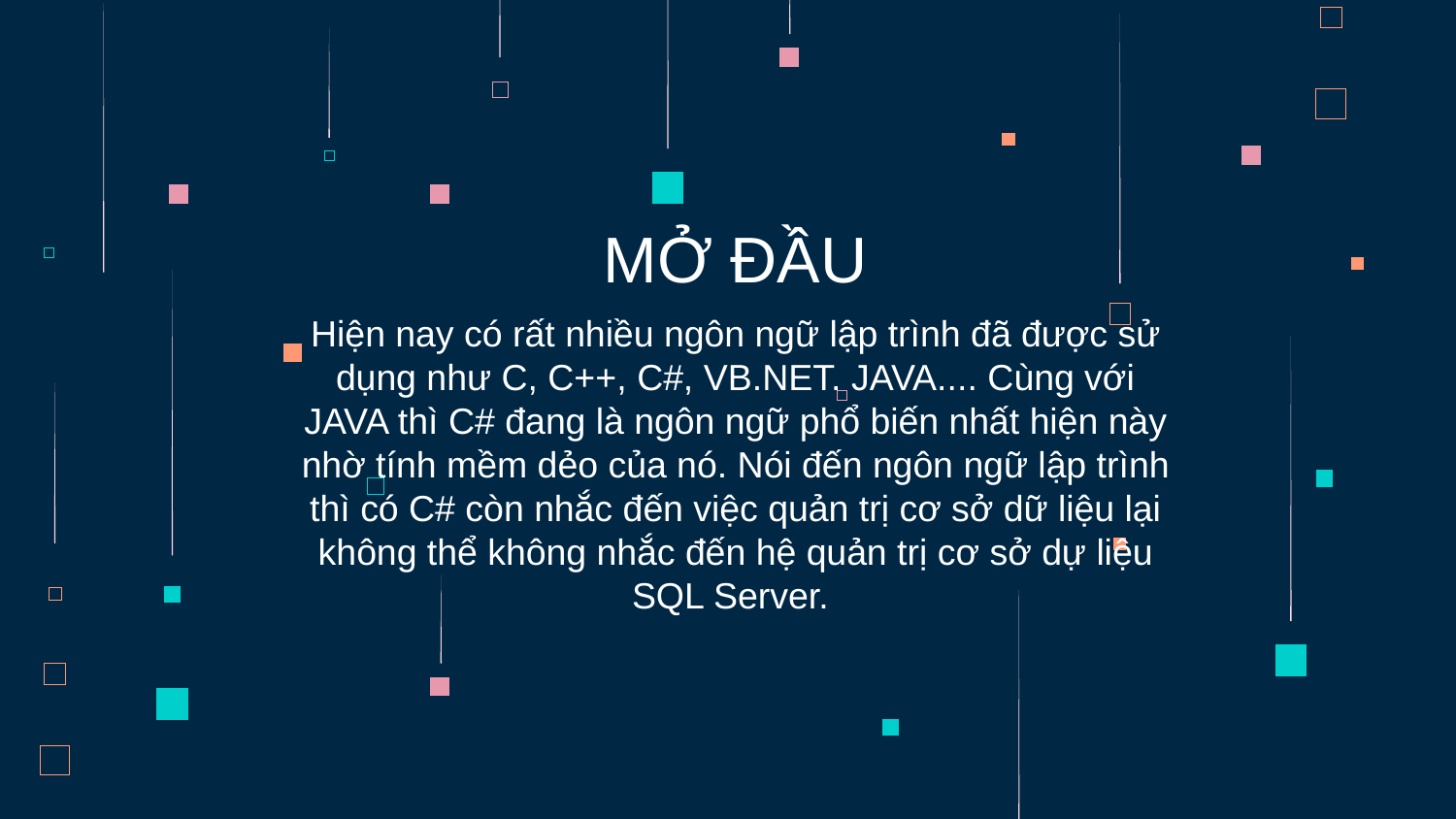

# Hiện nay có rất nhiều ngôn ngữ lập trình đã được sử dụng như C, C++, C#, VB.NET. JAVA.... Cùng với JAVA thì C# đang là ngôn ngữ phổ biến nhất hiện này nhờ tính mềm dẻo của nó. Nói đến ngôn ngữ lập trình thì có C# còn nhắc đến việc quản trị cơ sở dữ liệu lại không thể không nhắc đến hệ quản trị cơ sở dự liệu SQL Server.
MỞ ĐẦU